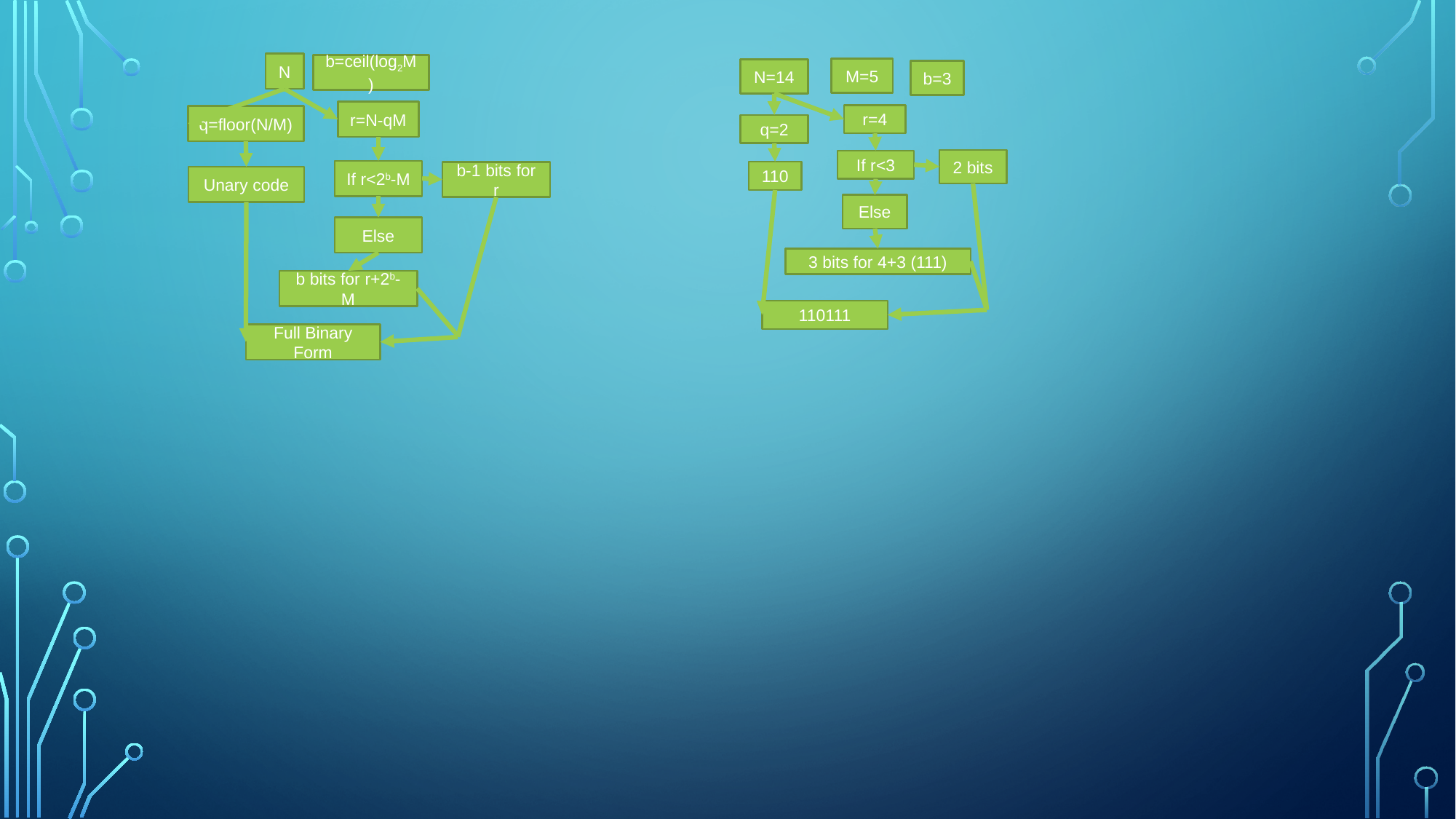

N
b=ceil(log2M)
r=N-qM
q=floor(N/M)
If r<2b-M
b-1 bits for r
Unary code
Else
b bits for r+2b-M
Full Binary Form
M=5
N=14
b=3
r=4
q=2
2 bits
If r<3
110
Else
3 bits for 4+3 (111)
110111